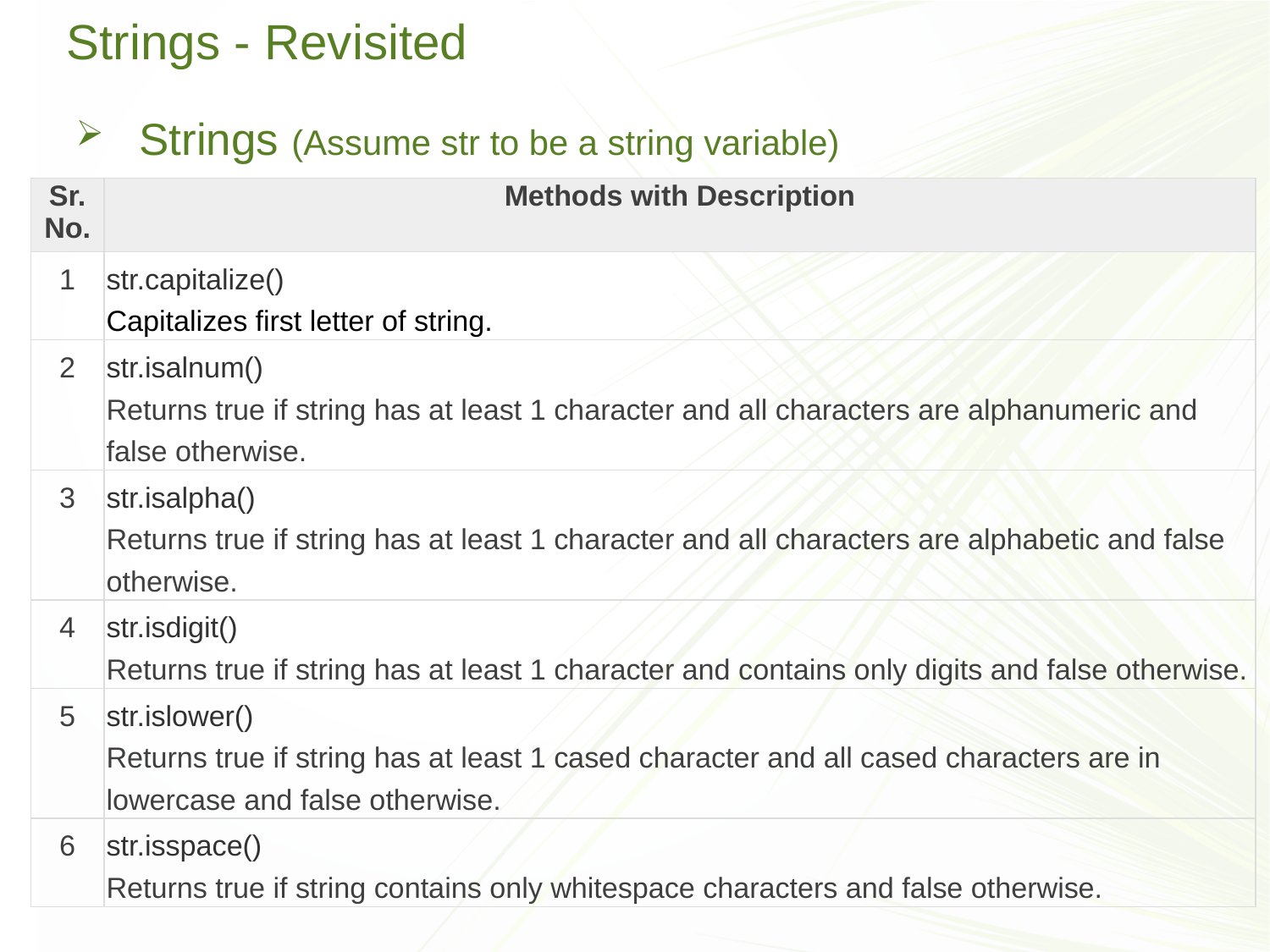

# Strings - Revisited
Strings (Assume str to be a string variable)

| Sr. No. | Methods with Description |
| --- | --- |
| 1 | str.capitalize() Capitalizes first letter of string. |
| 2 | str.isalnum() Returns true if string has at least 1 character and all characters are alphanumeric and false otherwise. |
| 3 | str.isalpha() Returns true if string has at least 1 character and all characters are alphabetic and false otherwise. |
| 4 | str.isdigit() Returns true if string has at least 1 character and contains only digits and false otherwise. |
| 5 | str.islower() Returns true if string has at least 1 cased character and all cased characters are in lowercase and false otherwise. |
| 6 | str.isspace() Returns true if string contains only whitespace characters and false otherwise. |